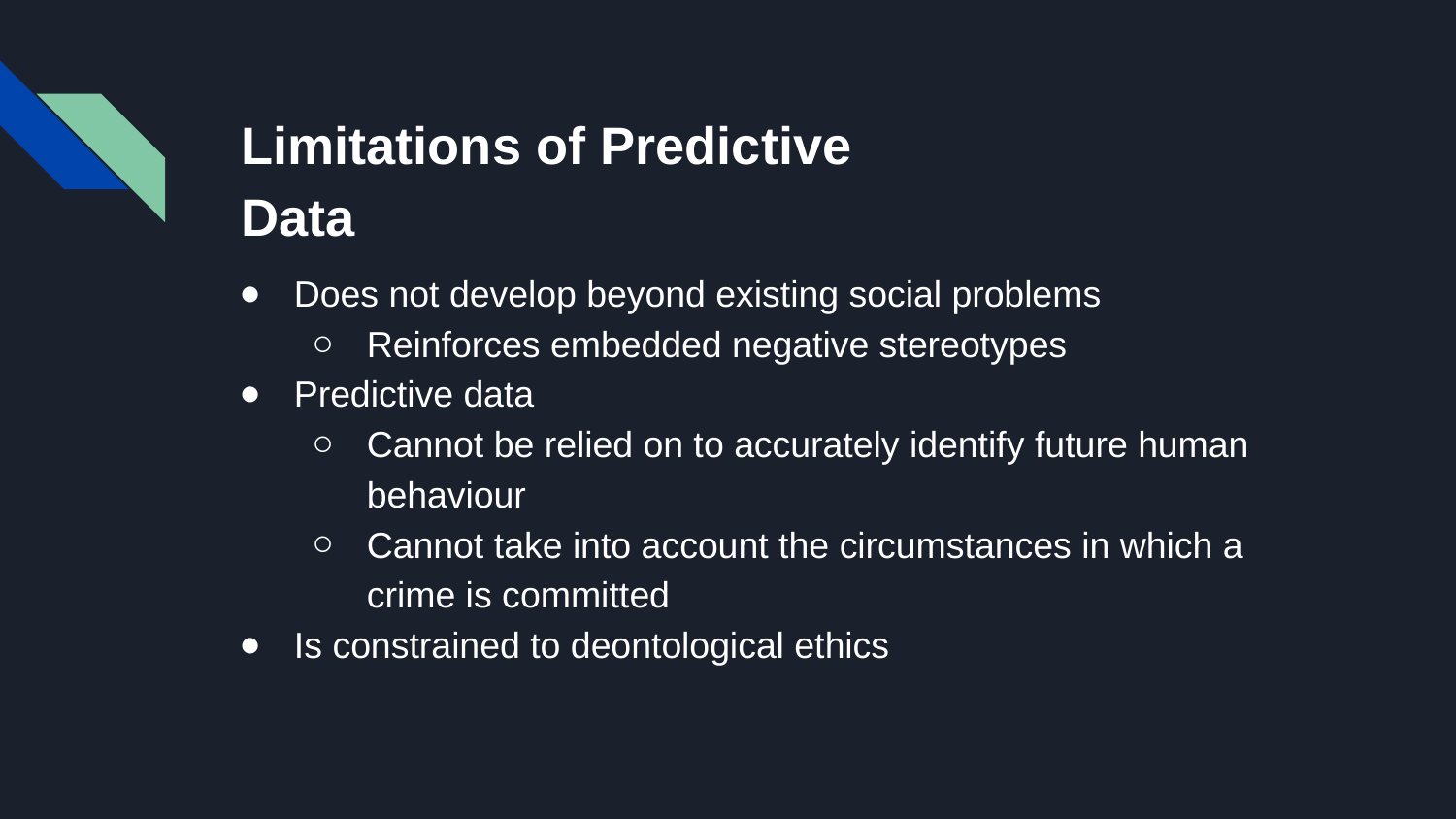

# Limitations of Predictive Data
Does not develop beyond existing social problems
Reinforces embedded negative stereotypes
Predictive data
Cannot be relied on to accurately identify future human behaviour
Cannot take into account the circumstances in which a crime is committed
Is constrained to deontological ethics